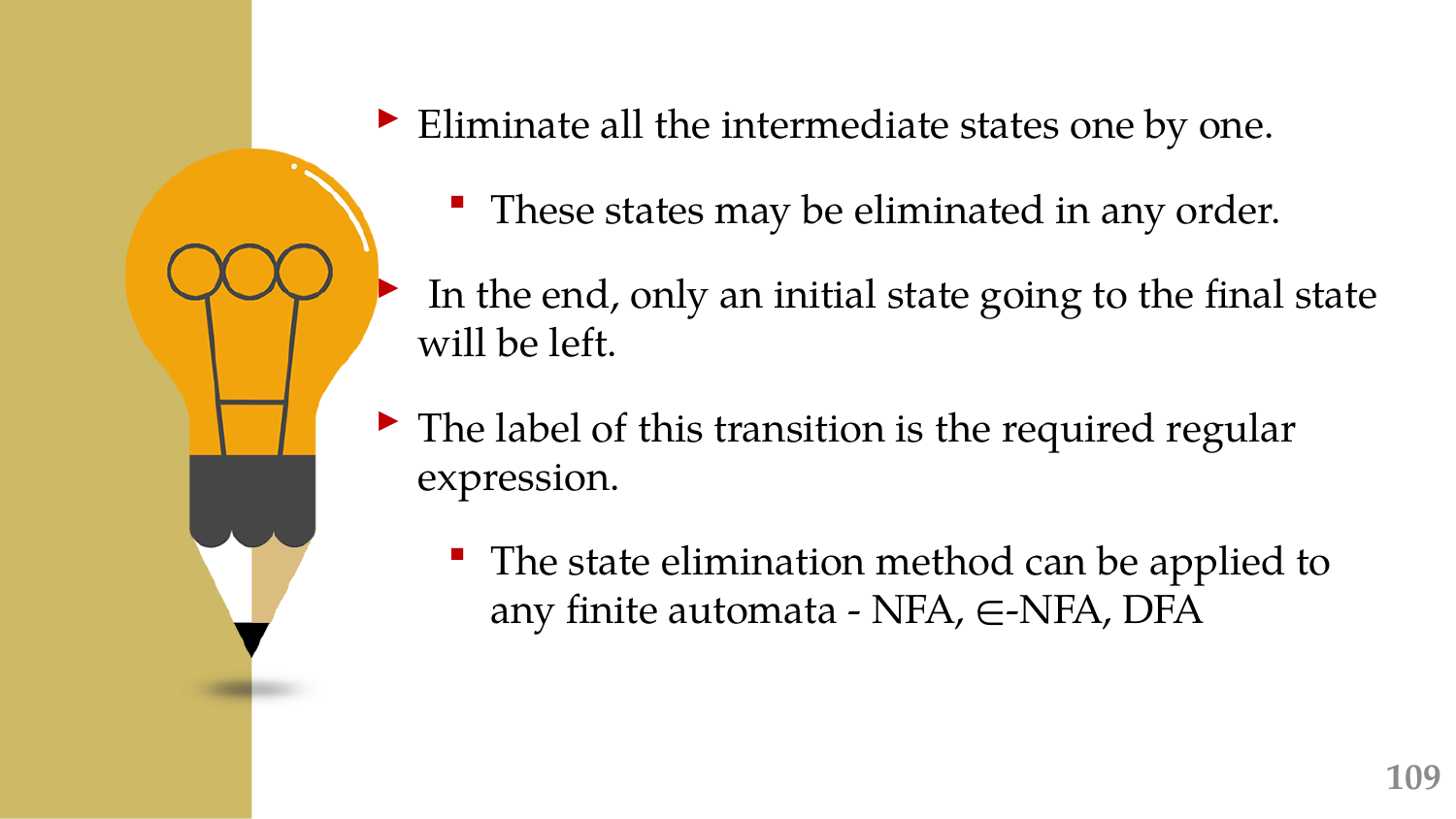

Eliminate all the intermediate states one by one.
These states may be eliminated in any order.
 In the end, only an initial state going to the final state will be left.
The label of this transition is the required regular expression.
The state elimination method can be applied to any finite automata - NFA, ∈-NFA, DFA

109